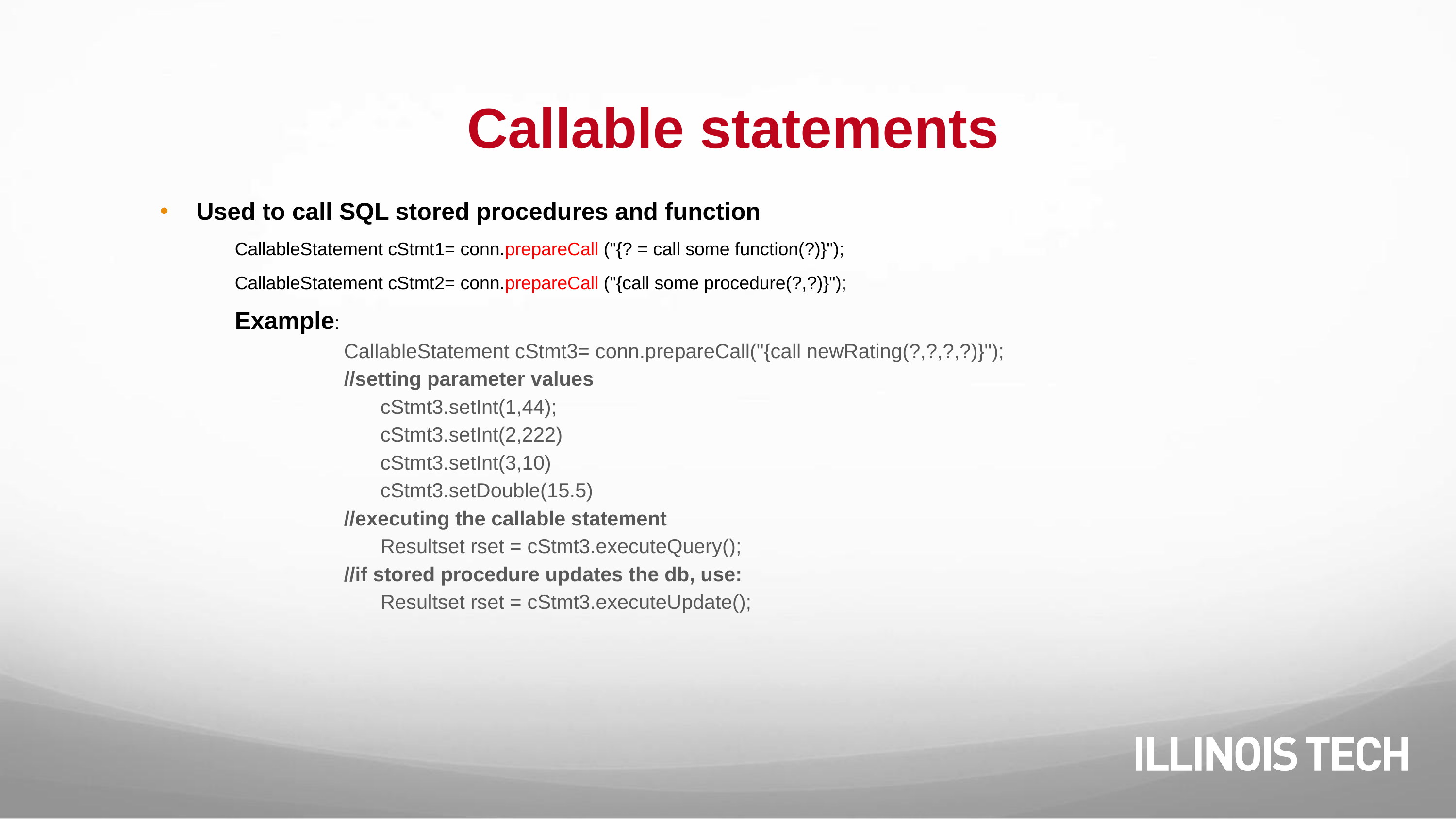

# Callable statements
Used to call SQL stored procedures and function
CallableStatement cStmt1= conn.prepareCall ("{? = call some function(?)}");
CallableStatement cStmt2= conn.prepareCall ("{call some procedure(?,?)}");
Example:
CallableStatement cStmt3= conn.prepareCall("{call newRating(?,?,?,?)}");
//setting parameter values
cStmt3.setInt(1,44);
cStmt3.setInt(2,222)
cStmt3.setInt(3,10)
cStmt3.setDouble(15.5)
//executing the callable statement
Resultset rset = cStmt3.executeQuery();
//if stored procedure updates the db, use:
Resultset rset = cStmt3.executeUpdate();